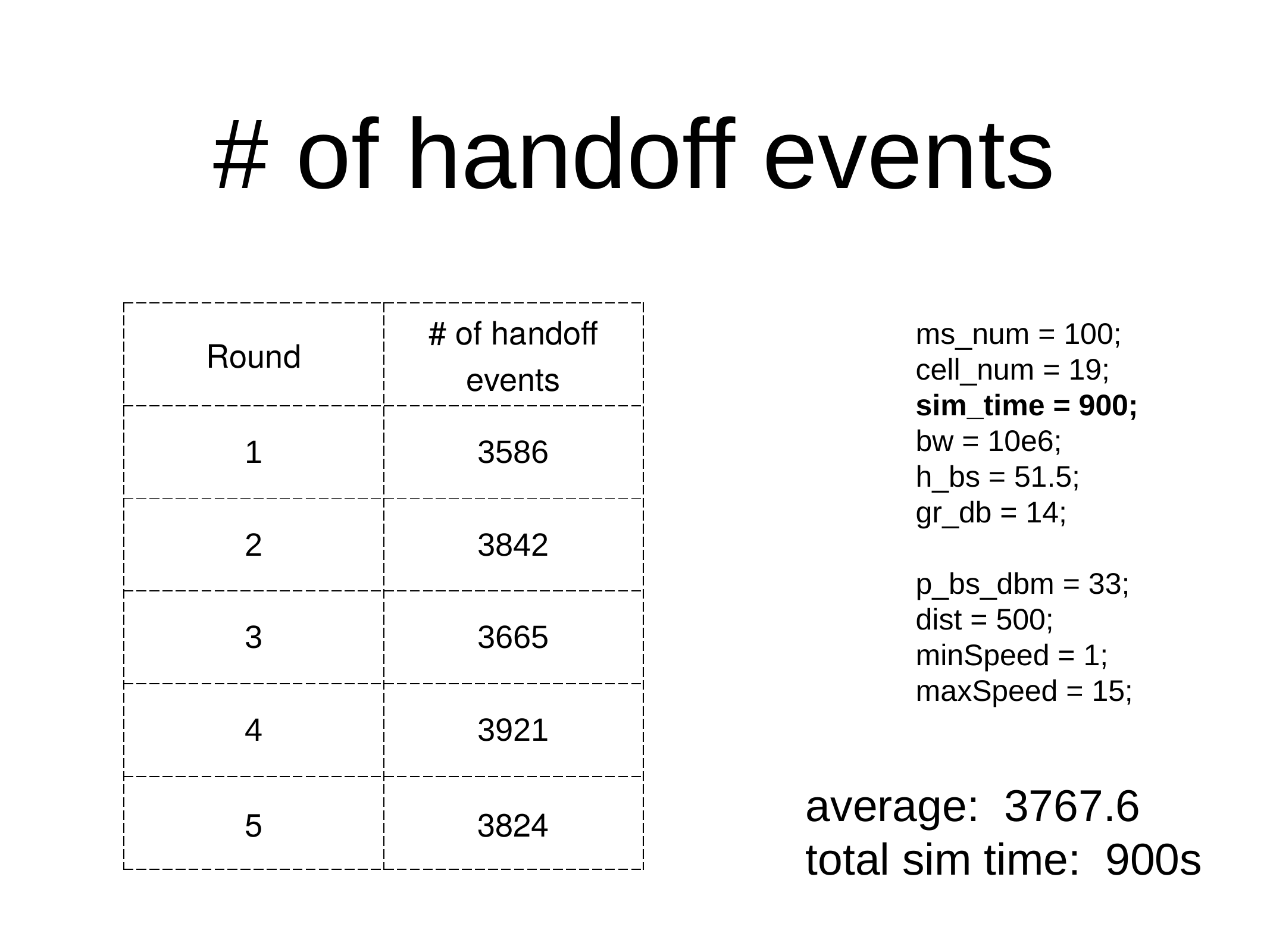

# # of handoff events
ms_num = 100;
cell_num = 19;
sim_time = 900;
bw = 10e6;
h_bs = 51.5;
gr_db = 14;

p_bs_dbm = 33;
dist = 500;
minSpeed = 1;
maxSpeed = 15;
| Round | # of handoff events |
| --- | --- |
| 1 | 3586 |
| 2 | 3842 |
| 3 | 3665 |
| 4 | 3921 |
| 5 | 3824 |
average:  3767.6
total sim time:  900s